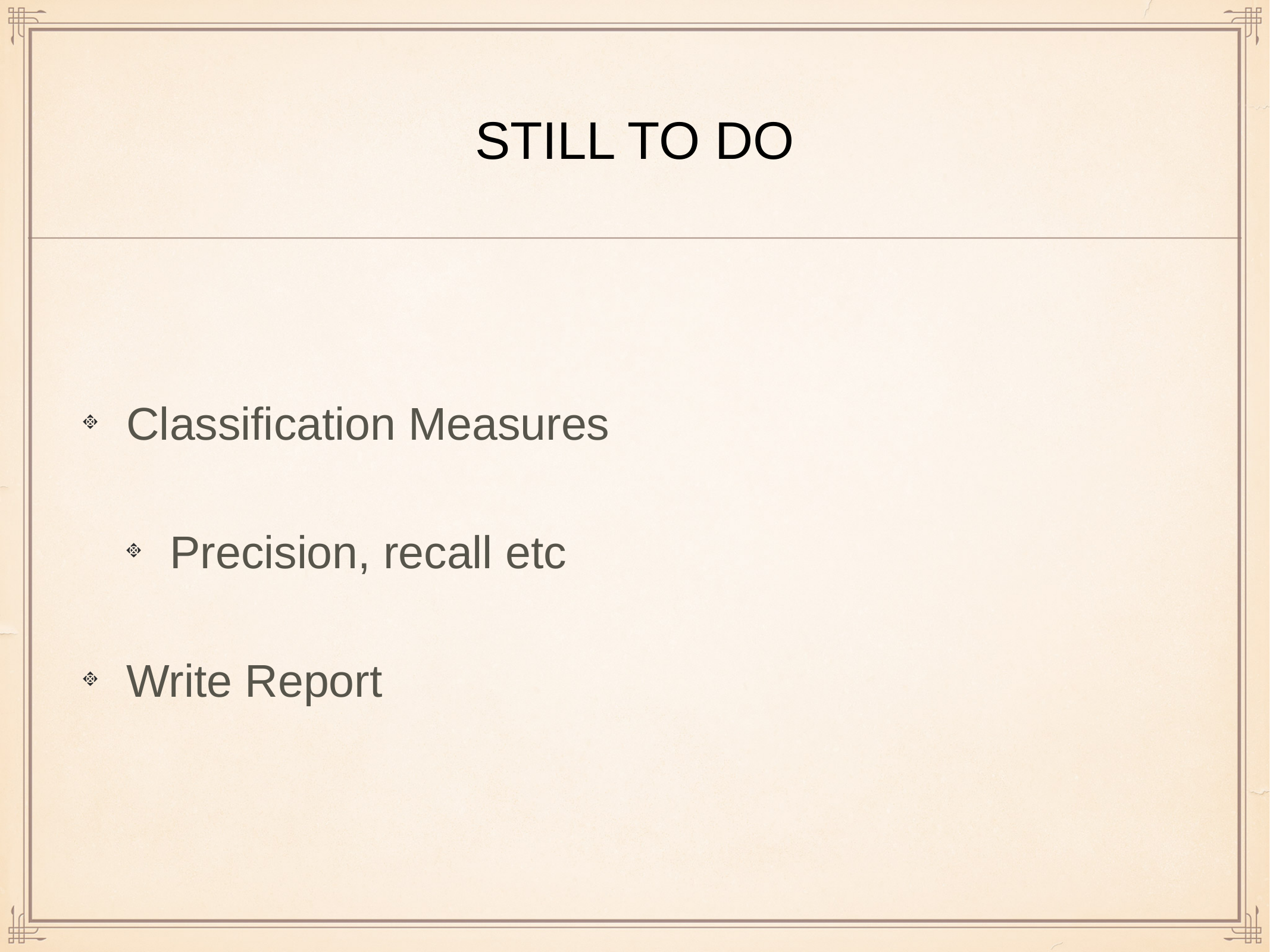

# still to do
Classification Measures
Precision, recall etc
Write Report